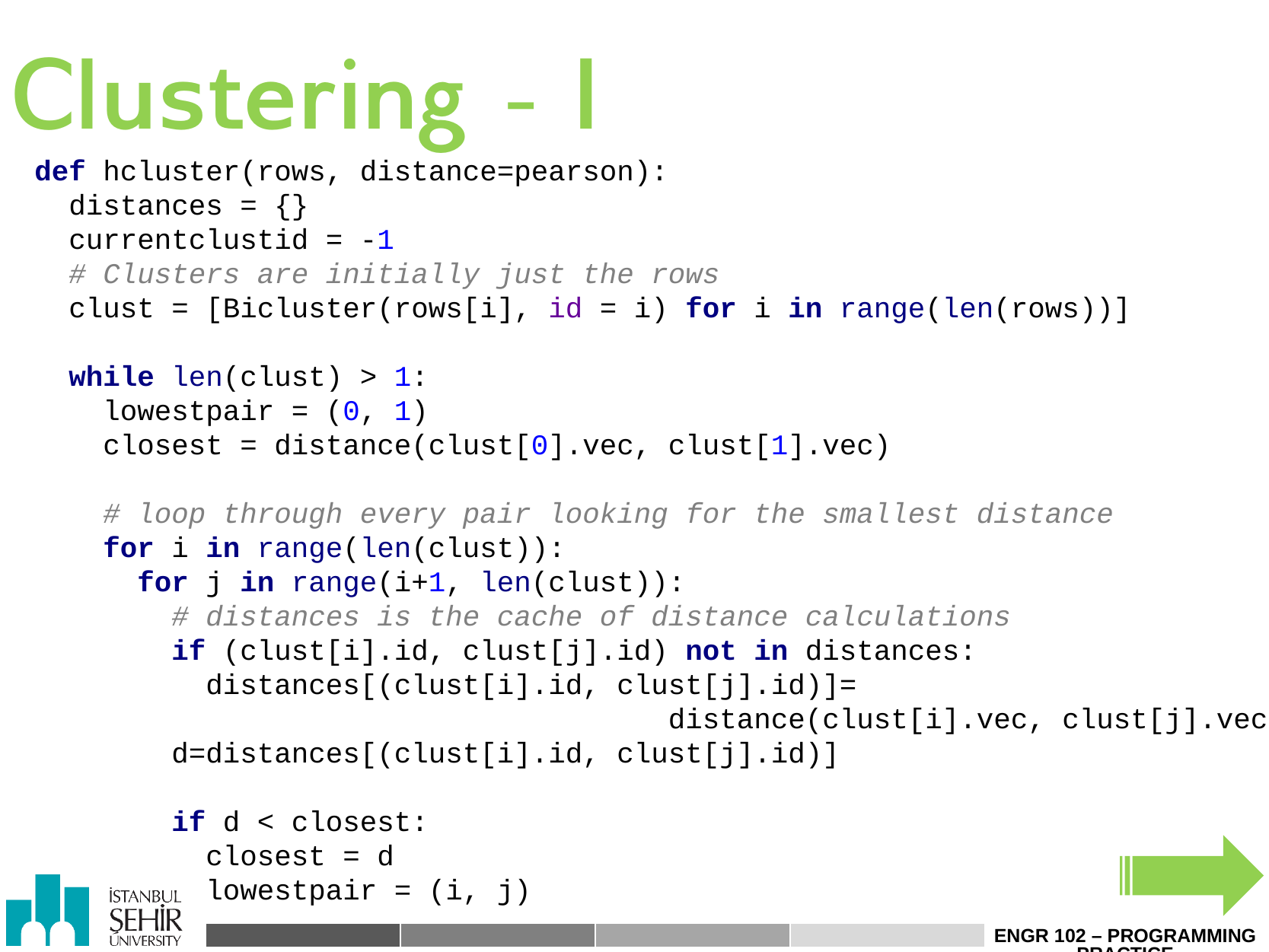

# Clustering - I
def hcluster(rows, distance=pearson):
  distances = {}
  currentclustid = -1
  # Clusters are initially just the rows
  clust = [Bicluster(rows[i], id = i) for i in range(len(rows))]
  while len(clust) > 1:
    lowestpair = (0, 1)
    closest = distance(clust[0].vec, clust[1].vec)
    # loop through every pair looking for the smallest distance
    for i in range(len(clust)):
      for j in range(i+1, len(clust)):
        # distances is the cache of distance calculations
        if (clust[i].id, clust[j].id) not in distances:
          distances[(clust[i].id, clust[j].id)]=
                                     distance(clust[i].vec, clust[j].vec)
        d=distances[(clust[i].id, clust[j].id)]
        if d < closest:
          closest = d
          lowestpair = (i, j)